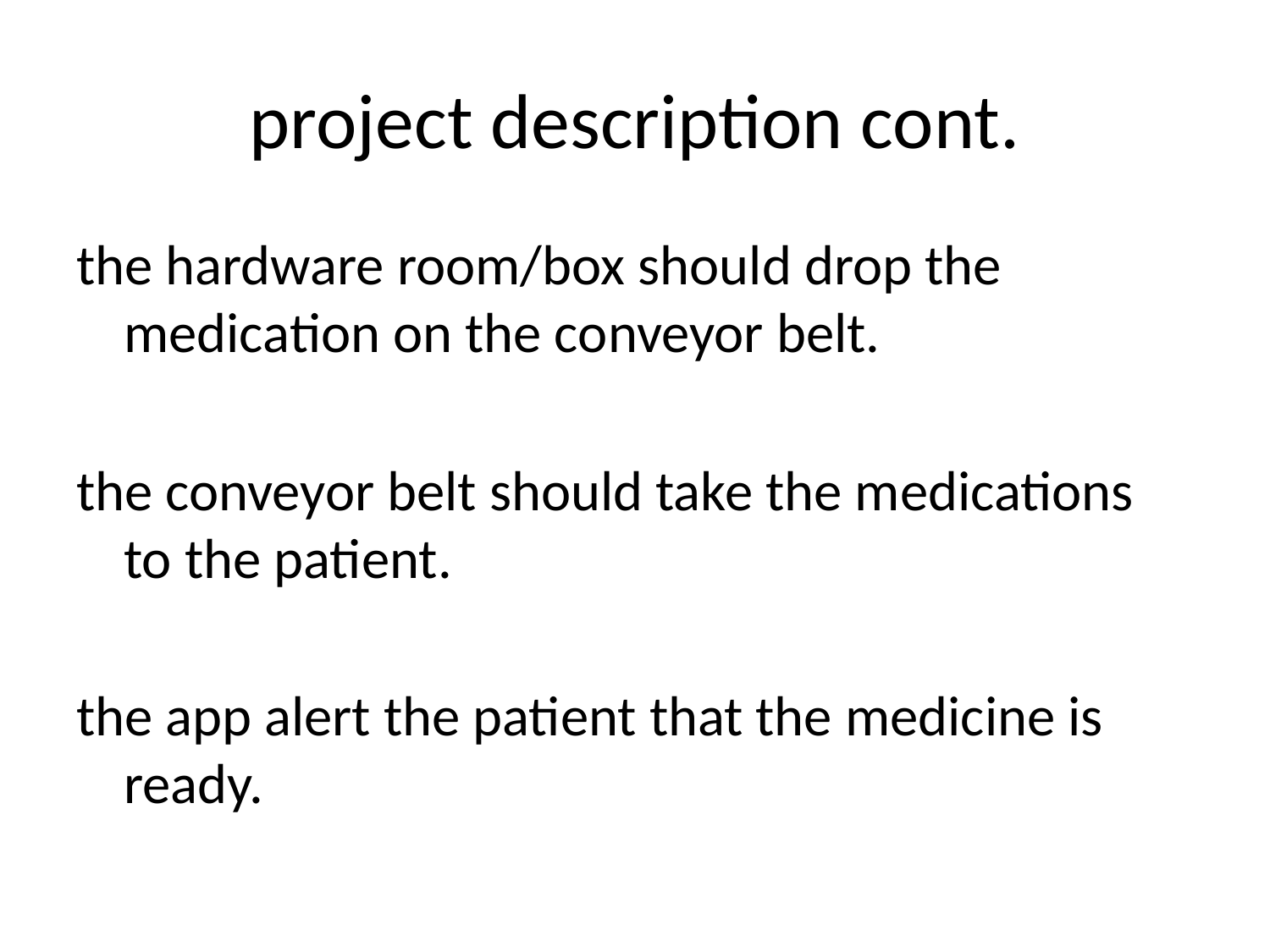

# project description cont.
the hardware room/box should drop the medication on the conveyor belt.

the conveyor belt should take the medications to the patient.

the app alert the patient that the medicine is ready.